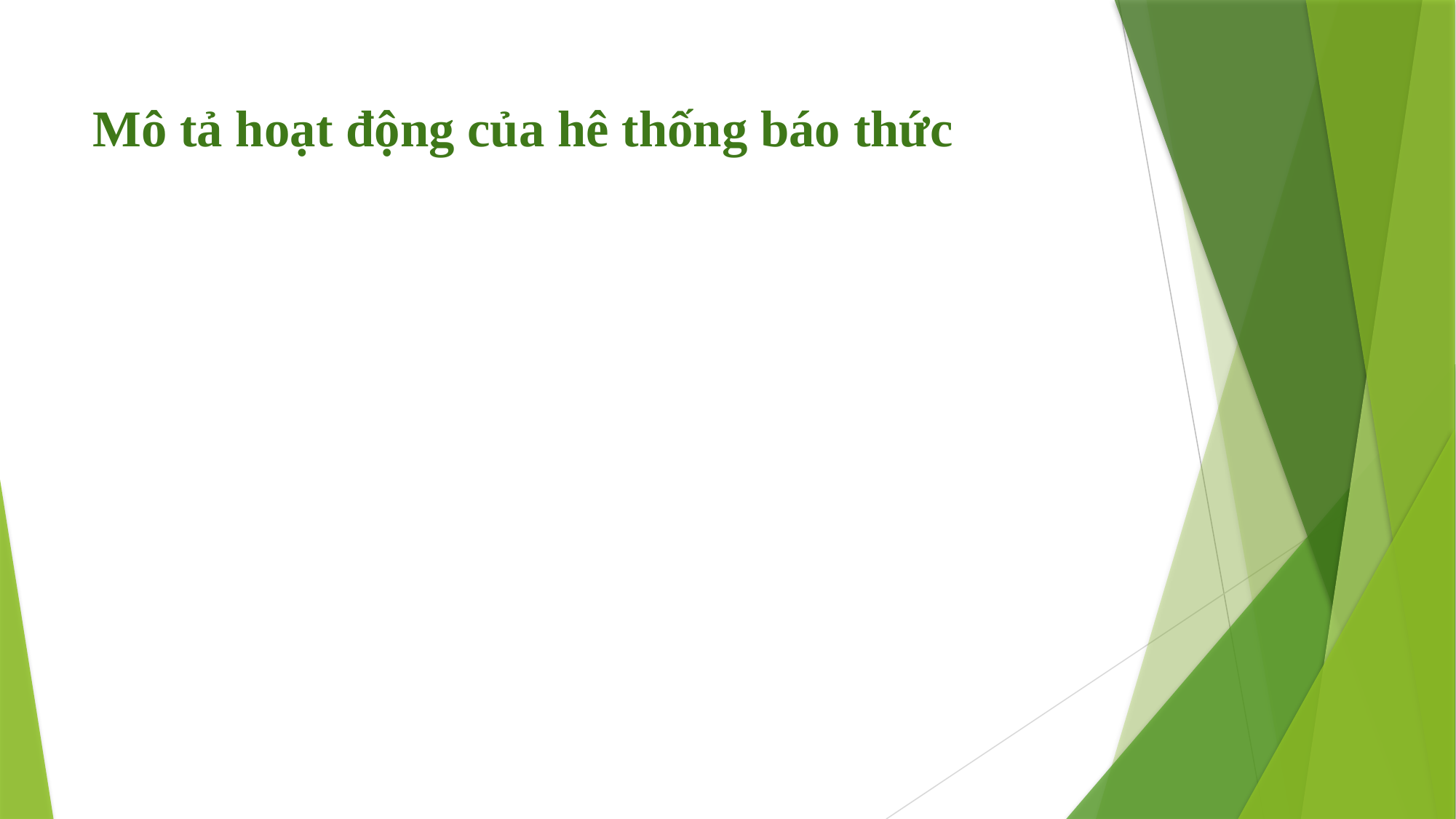

# Mô tả hoạt động của hê thống báo thức